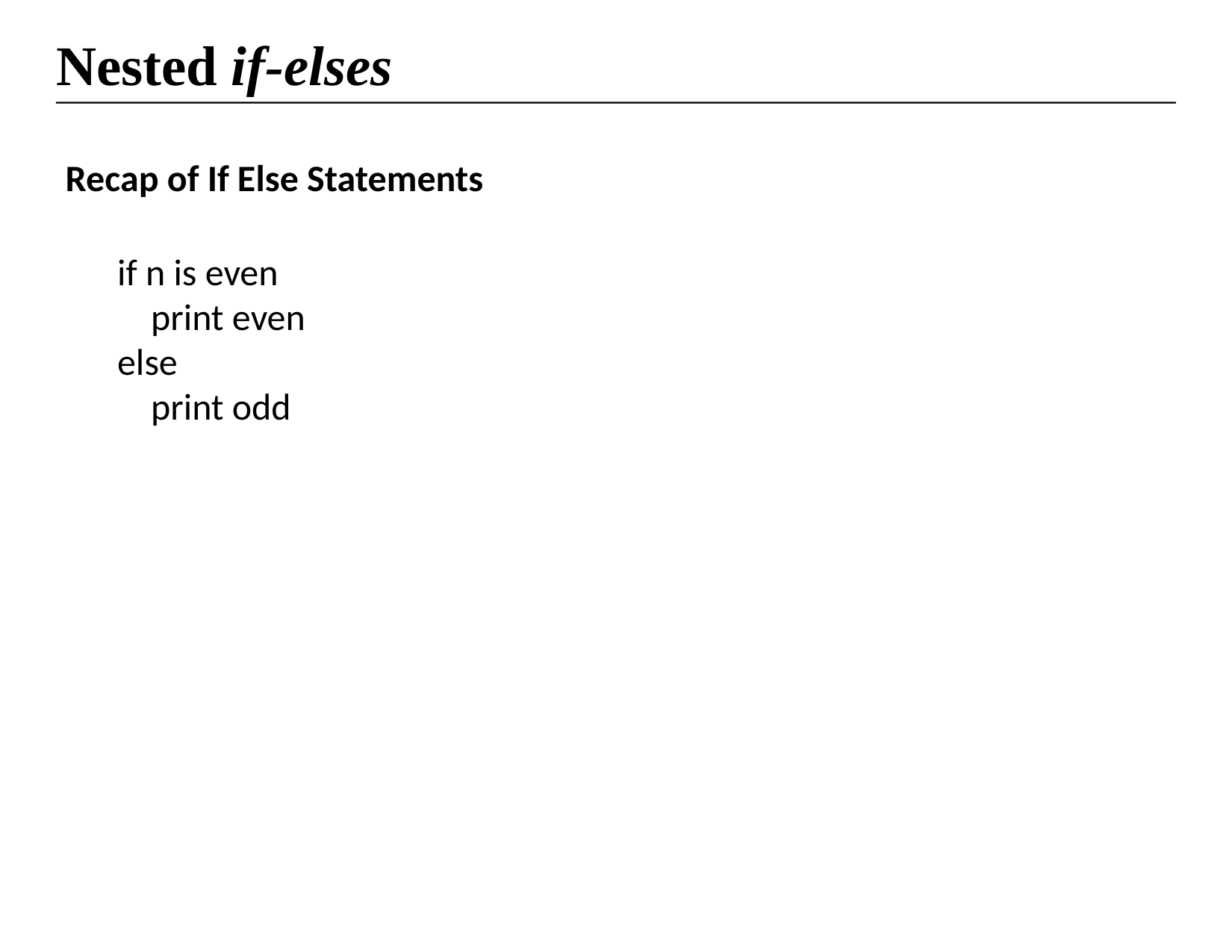

# Nested if-elses
Recap of If Else Statements
if n is even
    print even
else
    print odd